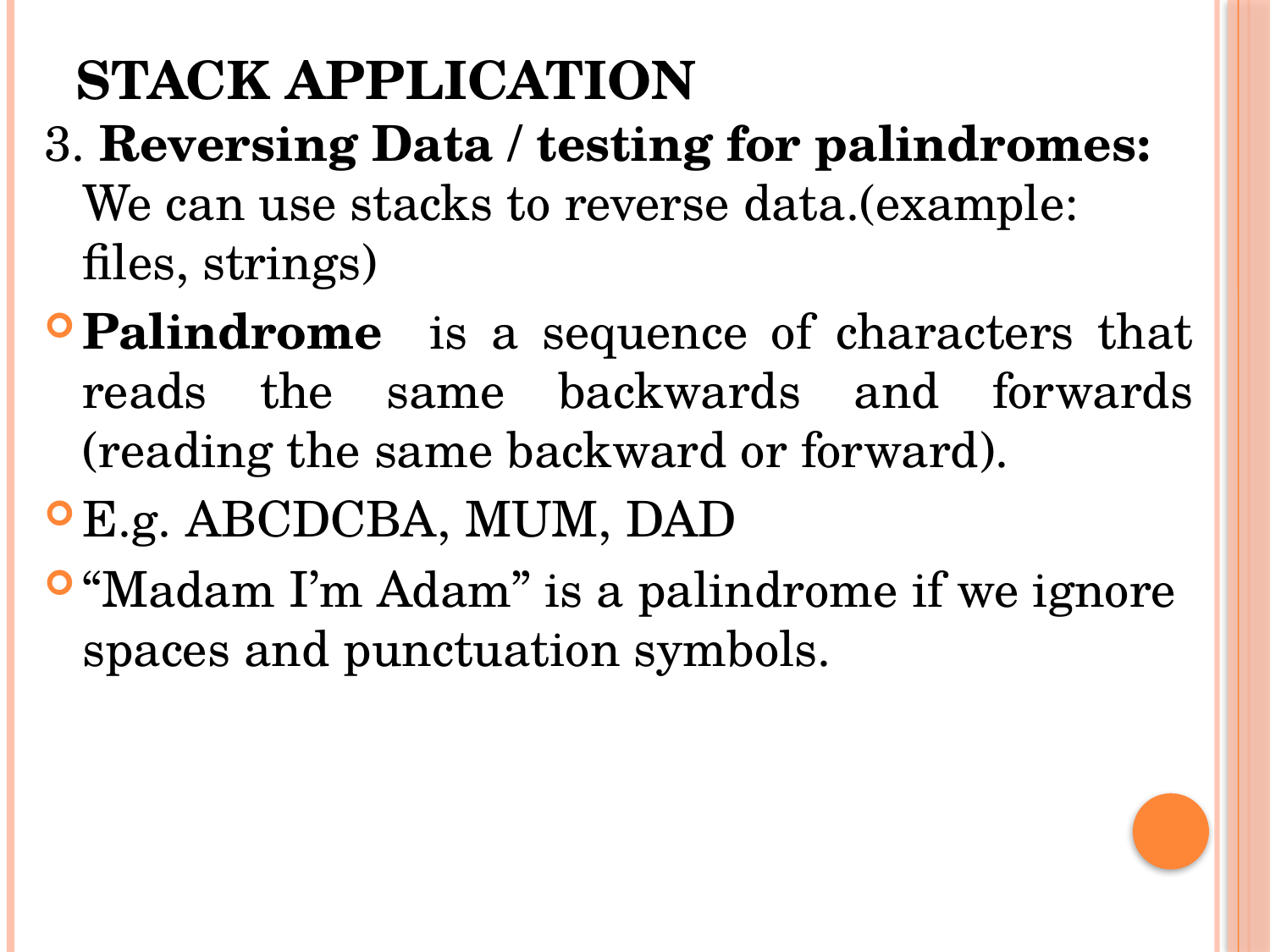

# Stack application
3. Reversing Data / testing for palindromes: We can use stacks to reverse data.(example: files, strings)
Palindrome  is a sequence of characters that reads the same backwards and forwards (reading the same backward or forward).
E.g. ABCDCBA, MUM, DAD
“Madam I’m Adam” is a palindrome if we ignore spaces and punctuation symbols.

16